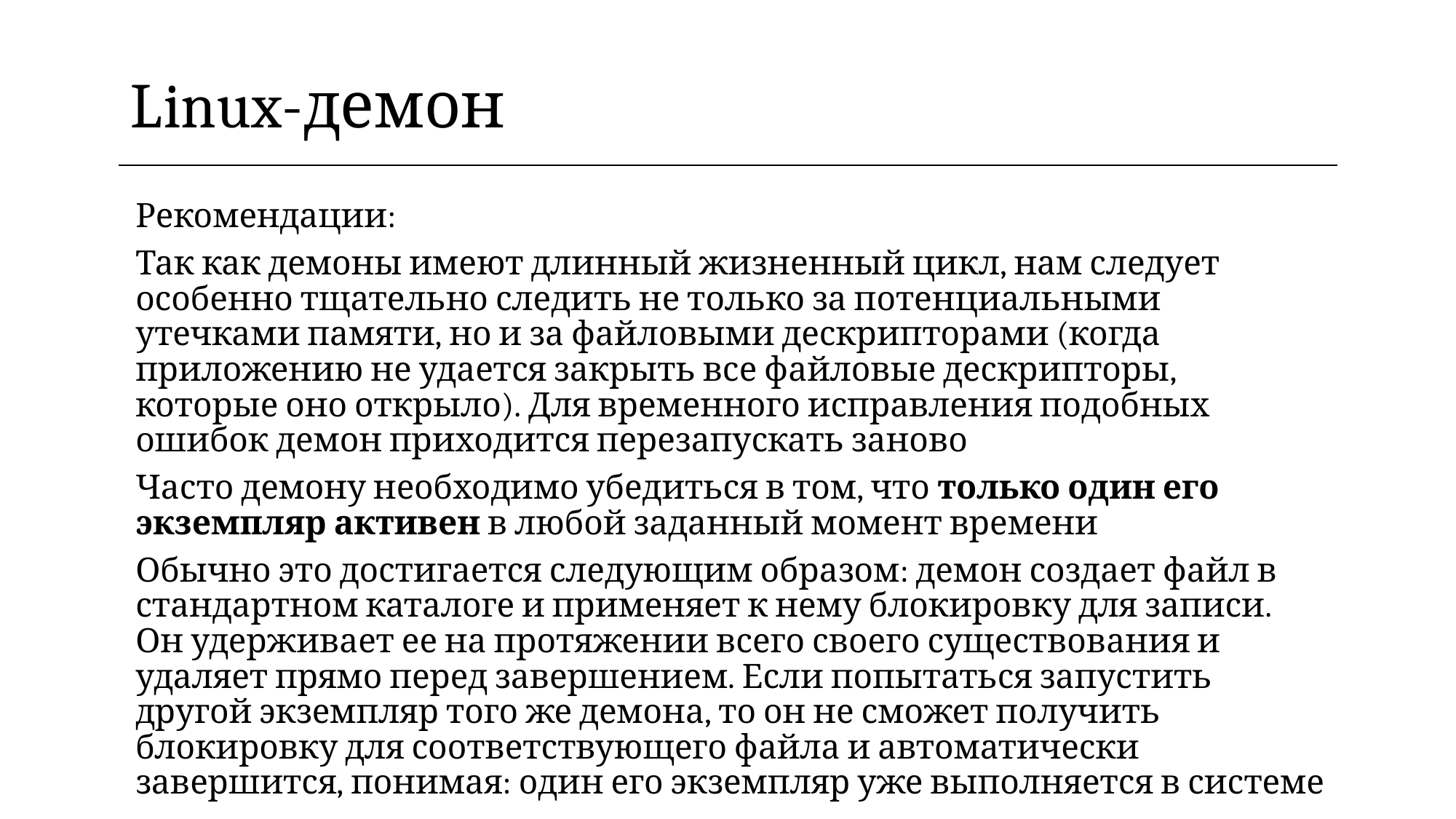

| Linux-демон |
| --- |
# Рекомендации:
Так как демоны имеют длинный жизненный цикл, нам следует особенно тщательно следить не только за потенциальными утечками памяти, но и за файловыми дескрипторами (когда приложению не удается закрыть все файловые дескрипторы, которые оно открыло). Для временного исправления подобных ошибок демон приходится перезапускать заново
Часто демону необходимо убедиться в том, что только один его экземпляр активен в любой заданный момент времени
Обычно это достигается следующим образом: демон создает файл в стандартном каталоге и применяет к нему блокировку для записи. Он удерживает ее на протяжении всего своего существования и удаляет прямо перед завершением. Если попытаться запустить другой экземпляр того же демона, то он не сможет получить блокировку для соответствующего файла и автоматически завершится, понимая: один его экземпляр уже выполняется в системе